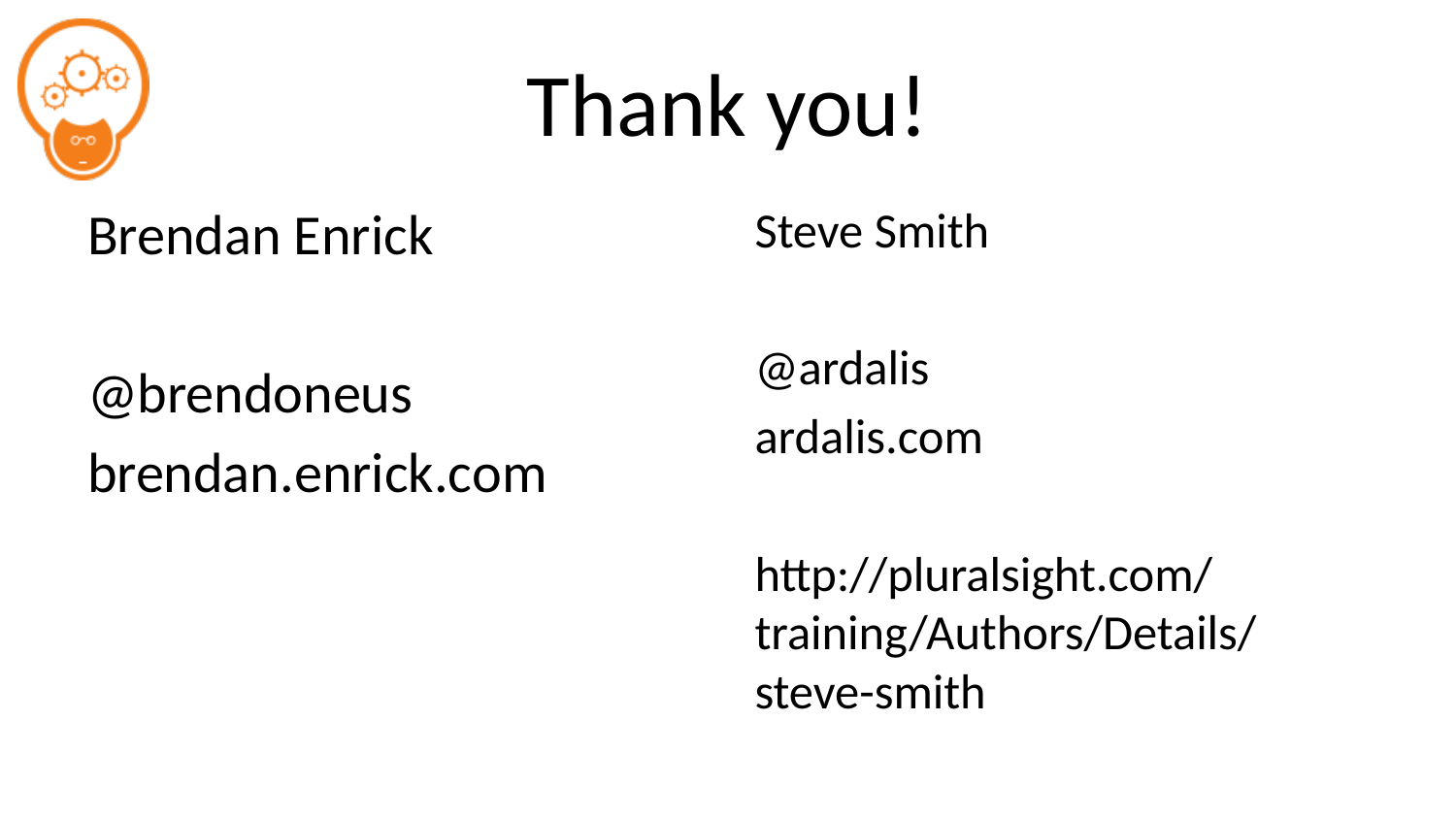

# Thank you!
Brendan Enrick

@brendoneus
brendan.enrick.com
Steve Smith

@ardalis
ardalis.com

http://pluralsight.com/training/Authors/Details/steve-smith